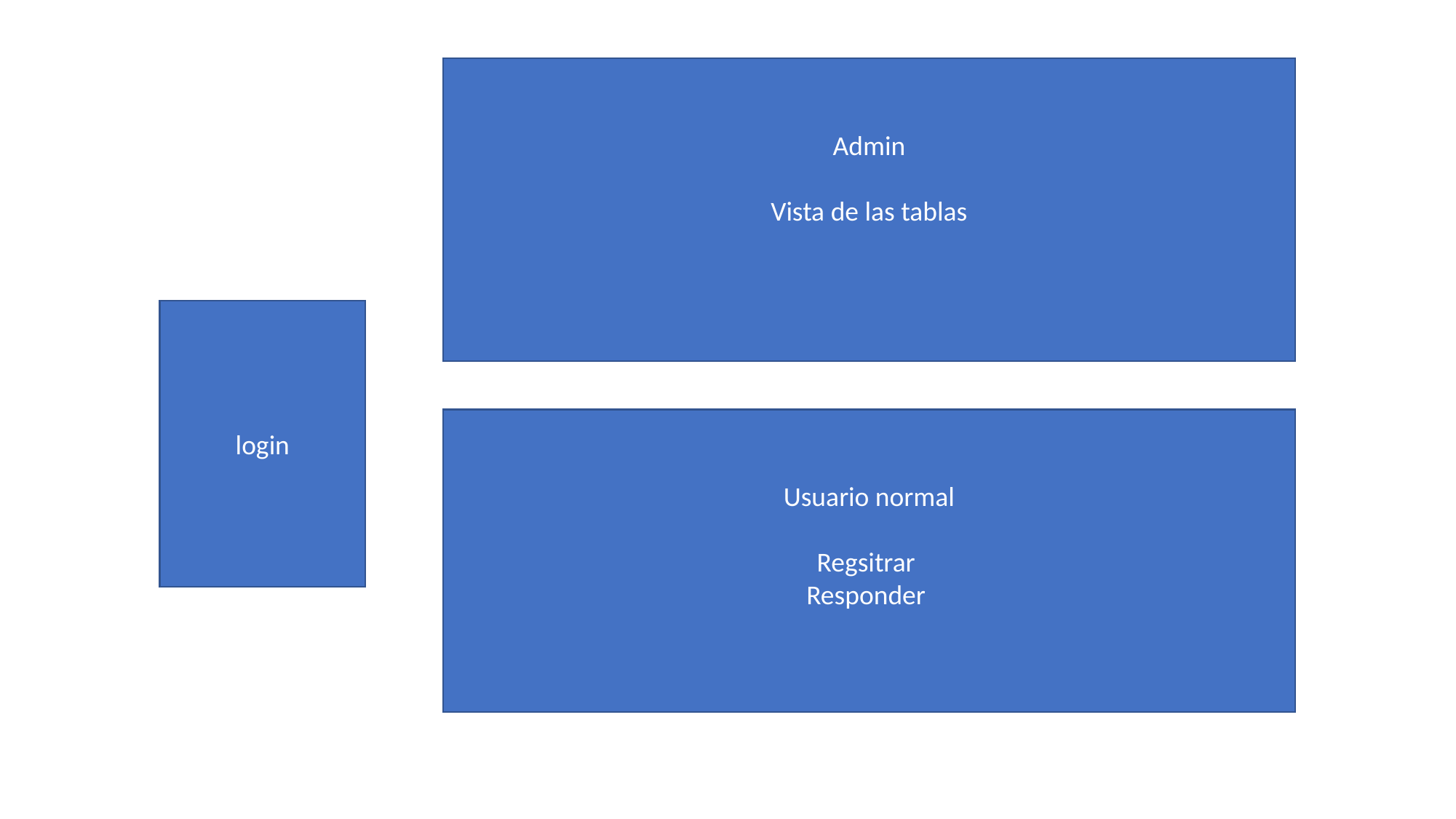

Admin

Vista de las tablas

login
Usuario normal

Regsitrar
Responder